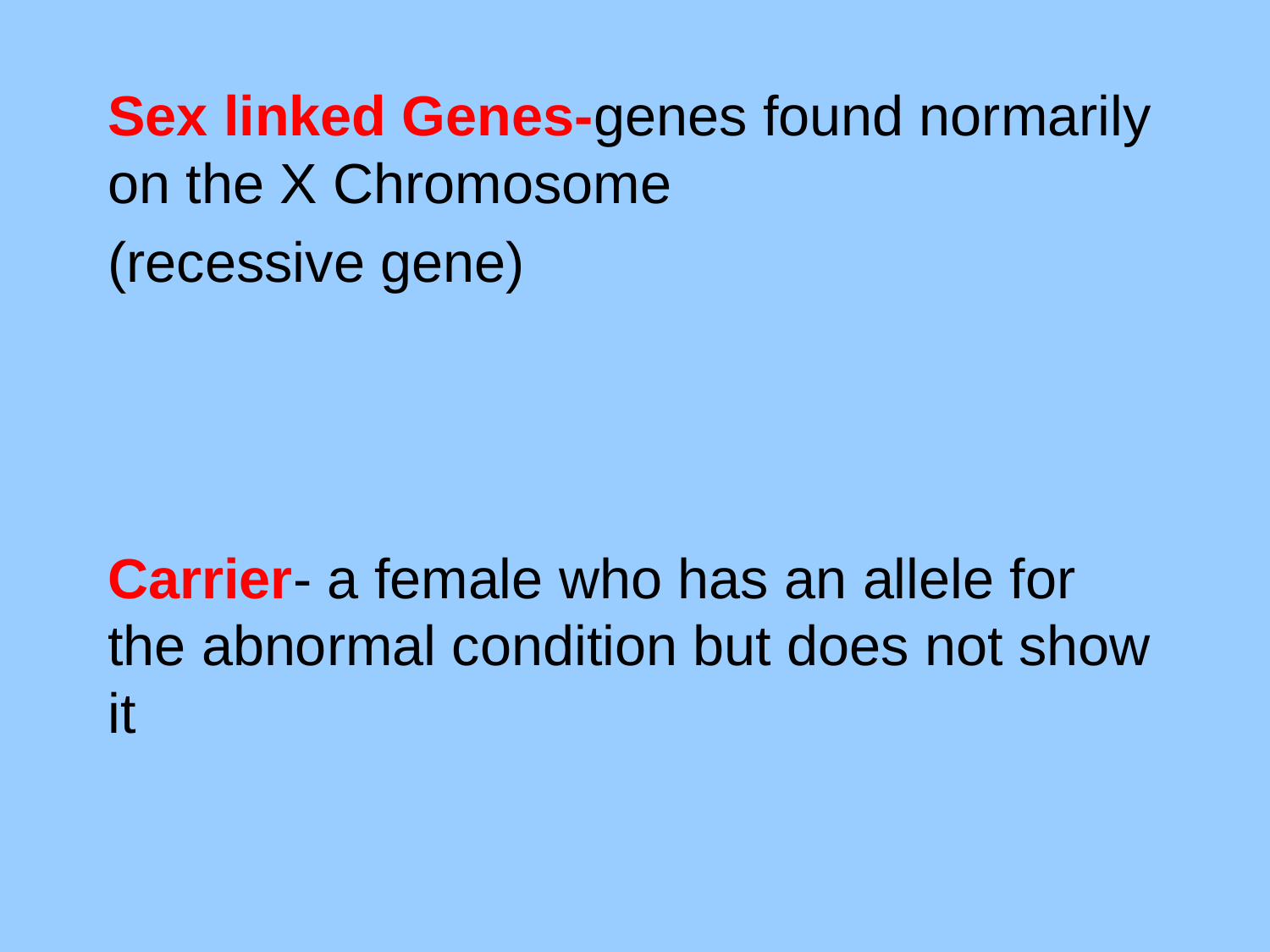

Sex linked Genes-genes found normarily on the X Chromosome
(recessive gene)

Carrier- a female who has an allele for the abnormal condition but does not show it